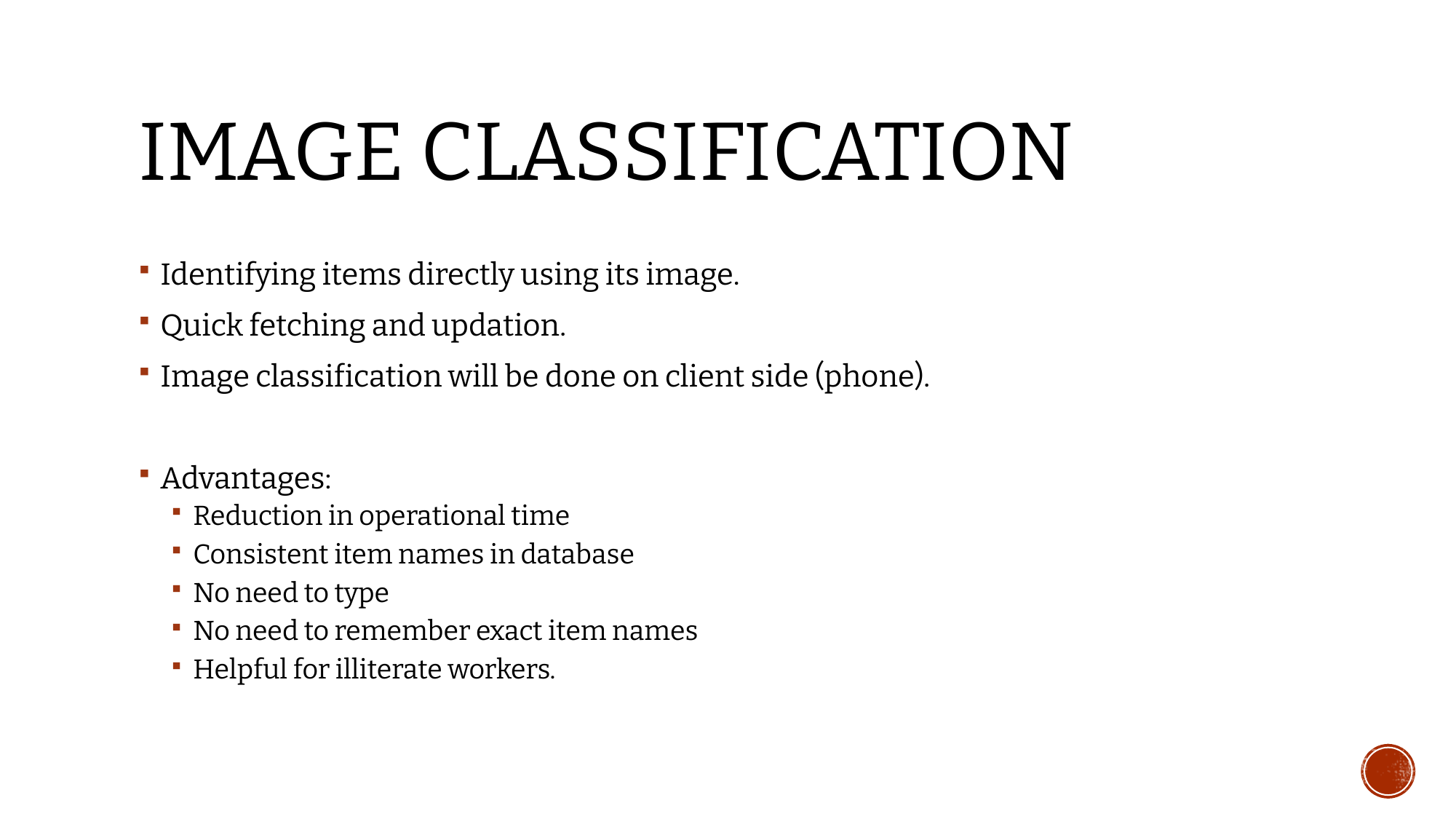

# Image classification
Identifying items directly using its image.
Quick fetching and updation.
Image classification will be done on client side (phone).

Advantages:
Reduction in operational time
Consistent item names in database
No need to type
No need to remember exact item names
Helpful for illiterate workers.